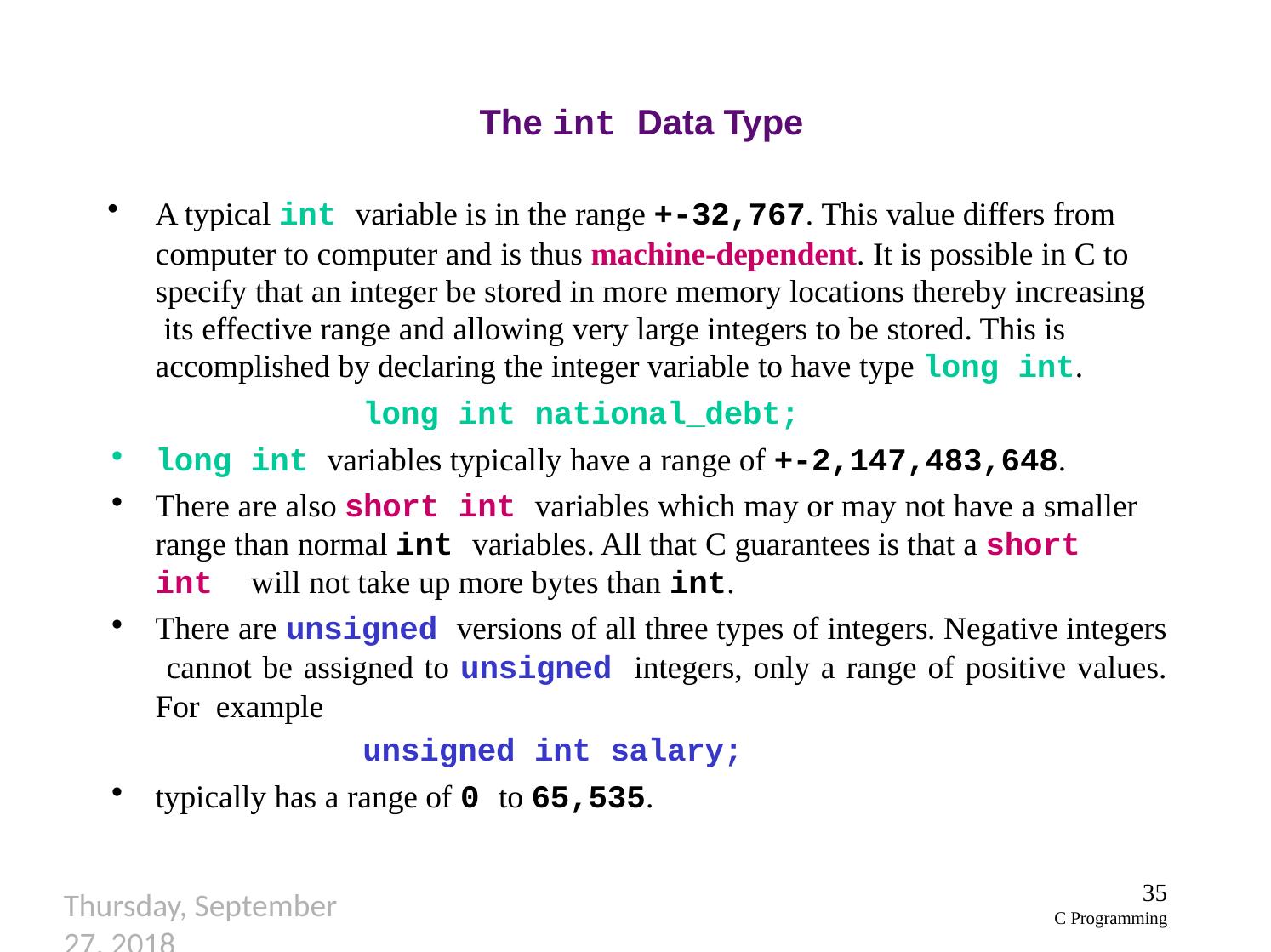

# The int Data Type
A typical int variable is in the range +-32,767. This value differs from
computer to computer and is thus machine-dependent. It is possible in C to  specify that an integer be stored in more memory locations thereby increasing  its effective range and allowing very large integers to be stored. This is  accomplished by declaring the integer variable to have type long int.
long int national_debt;
long int variables typically have a range of +-2,147,483,648.
There are also short int variables which may or may not have a smaller  range than normal int variables. All that C guarantees is that a short int  will not take up more bytes than int.
There are unsigned versions of all three types of integers. Negative integers  cannot be assigned to unsigned integers, only a range of positive values. For  example
unsigned int salary;
typically has a range of 0 to 65,535.
35
C Programming
Thursday, September 27, 2018